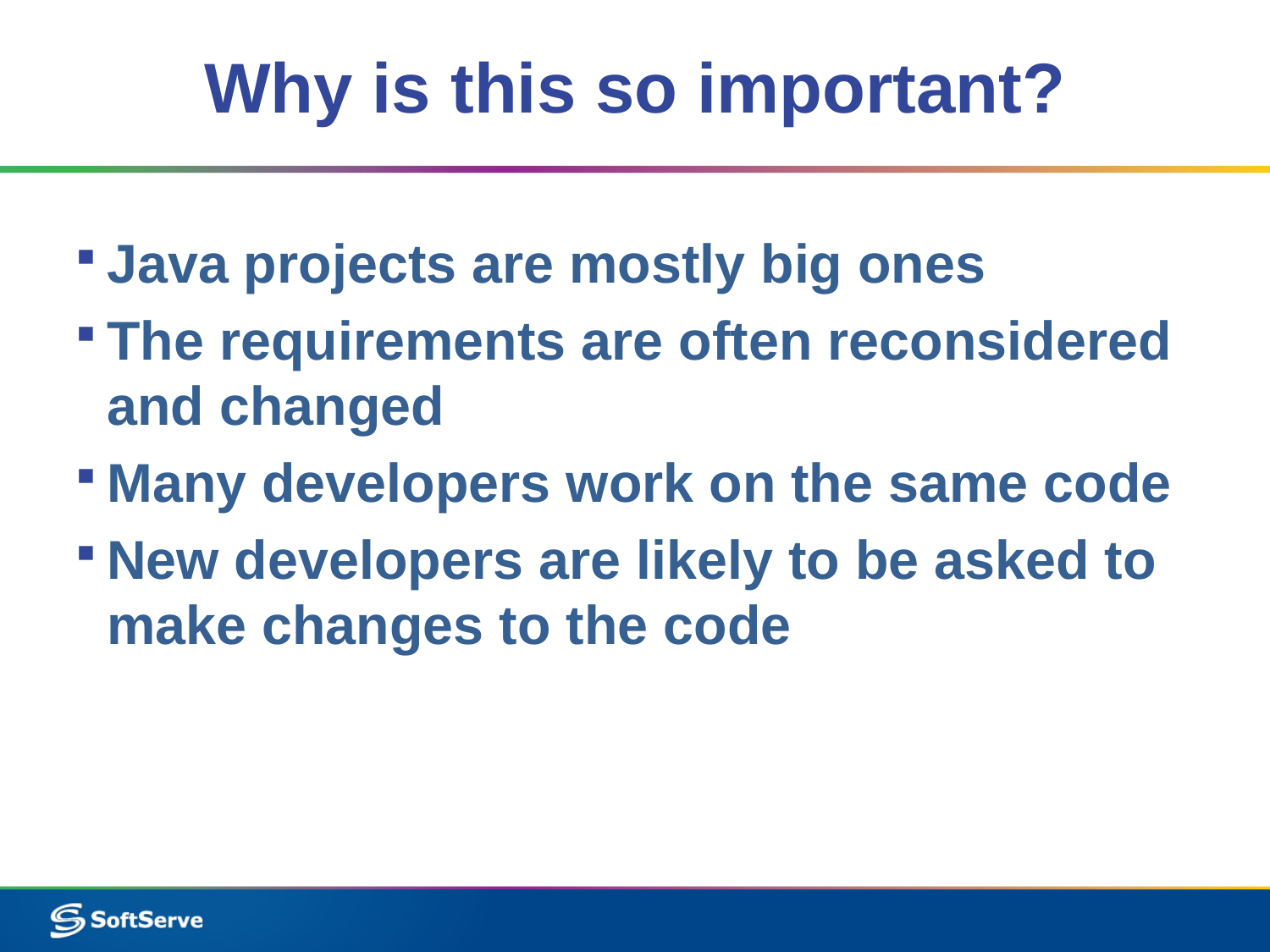

# Why is this so important?
Java projects are mostly big ones
The requirements are often reconsidered and changed
Many developers work on the same code
New developers are likely to be asked to make changes to the code